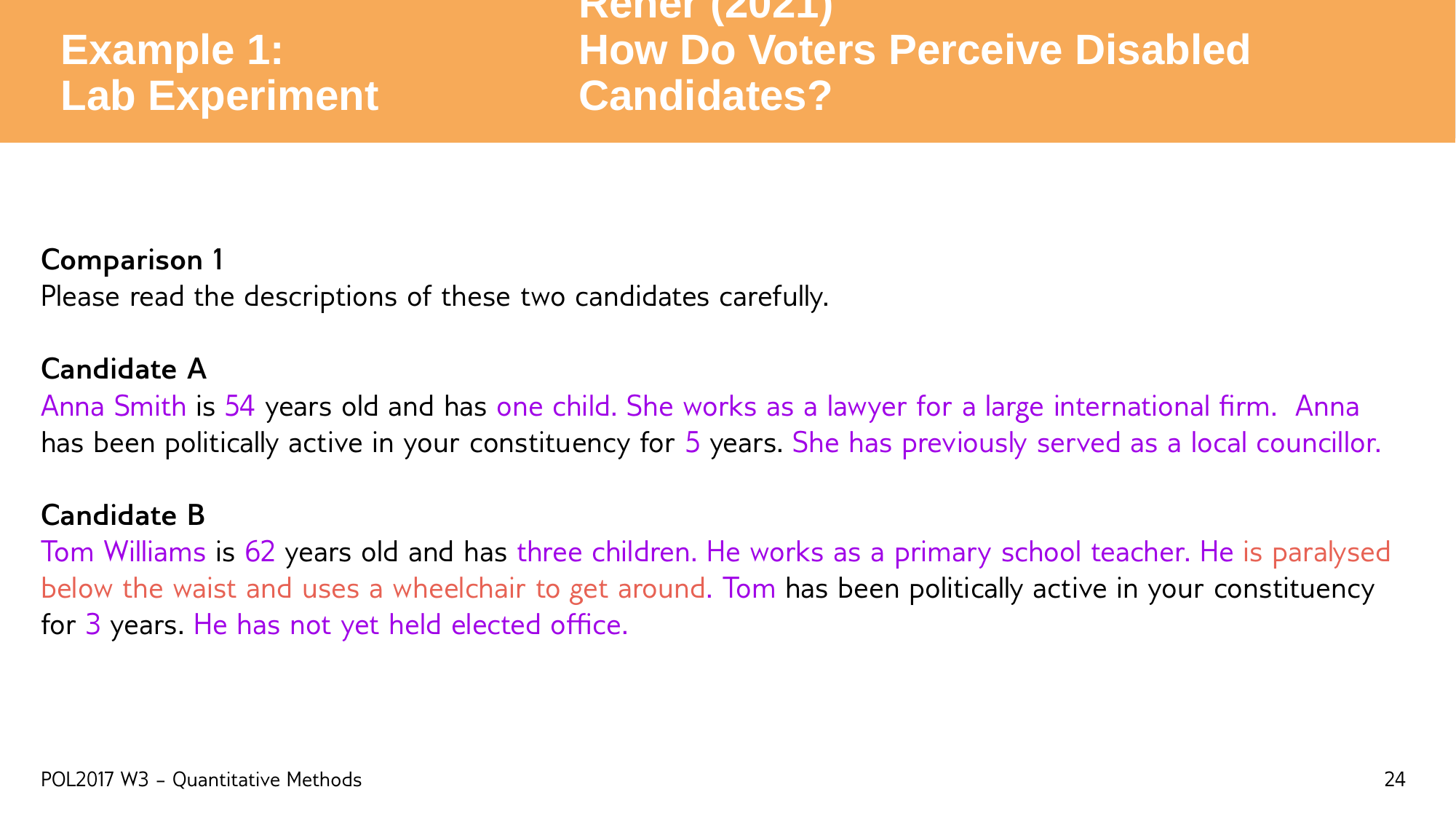

Example 1:
Lab Experiment
# Reher (2021) How Do Voters Perceive Disabled Candidates?

Comparison 1
Please read the descriptions of these two candidates carefully.

Candidate A
Anna Smith is 54 years old and has one child. She works as a lawyer for a large international firm.  Anna has been politically active in your constituency for 5 years. She has previously served as a local councillor.

Candidate B
Tom Williams is 62 years old and has three children. He works as a primary school teacher. He is paralysed below the waist and uses a wheelchair to get around. Tom has been politically active in your constituency for 3 years. He has not yet held elected office.
POL2017 W3 – Quantitative Methods
24